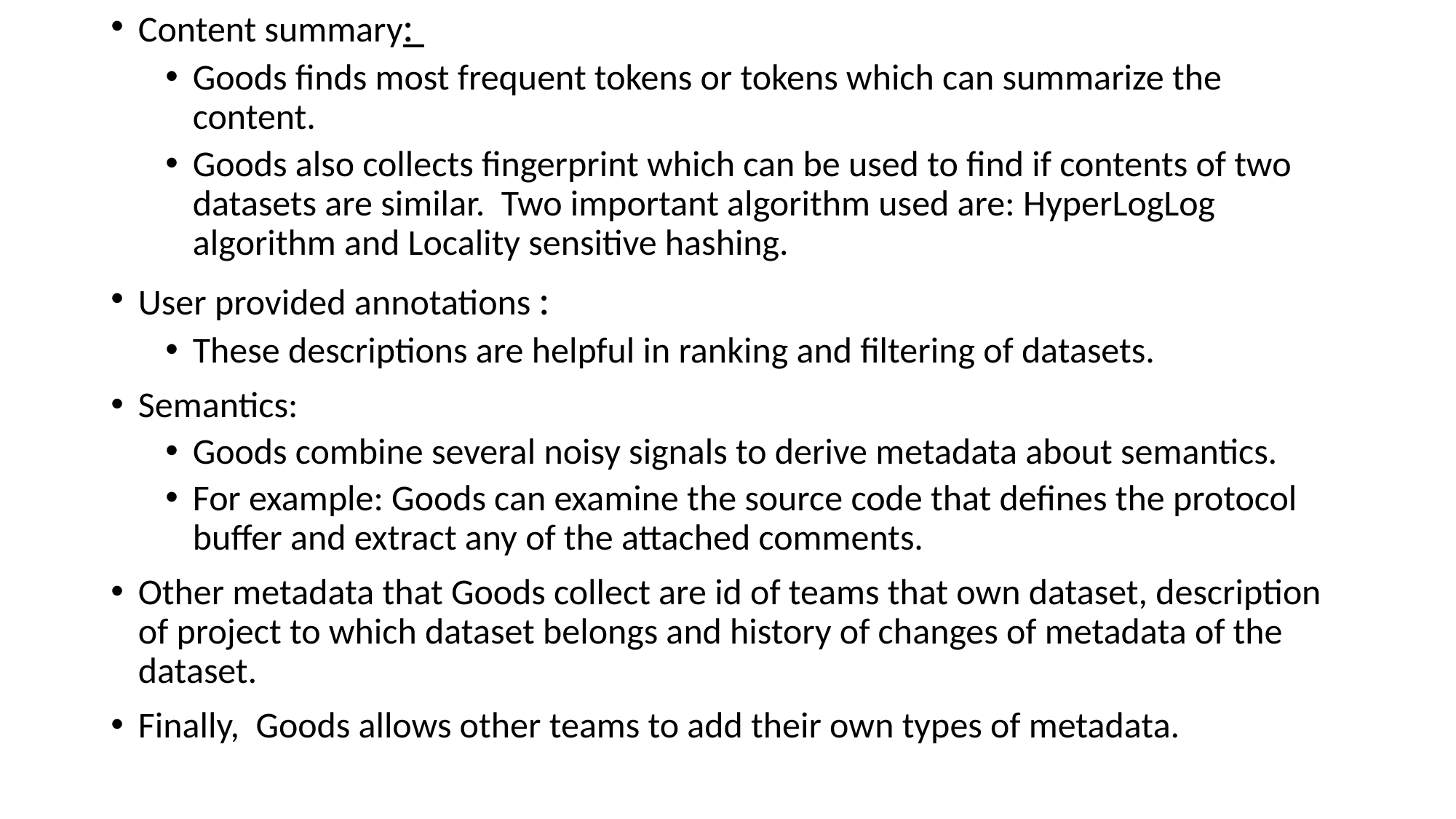

Content summary:
Goods finds most frequent tokens or tokens which can summarize the content.
Goods also collects fingerprint which can be used to find if contents of two datasets are similar.  Two important algorithm used are: HyperLogLog algorithm and Locality sensitive hashing.
User provided annotations :
These descriptions are helpful in ranking and filtering of datasets.
Semantics:
Goods combine several noisy signals to derive metadata about semantics.
For example: Goods can examine the source code that defines the protocol buffer and extract any of the attached comments.
Other metadata that Goods collect are id of teams that own dataset, description of project to which dataset belongs and history of changes of metadata of the dataset.
Finally,  Goods allows other teams to add their own types of metadata.